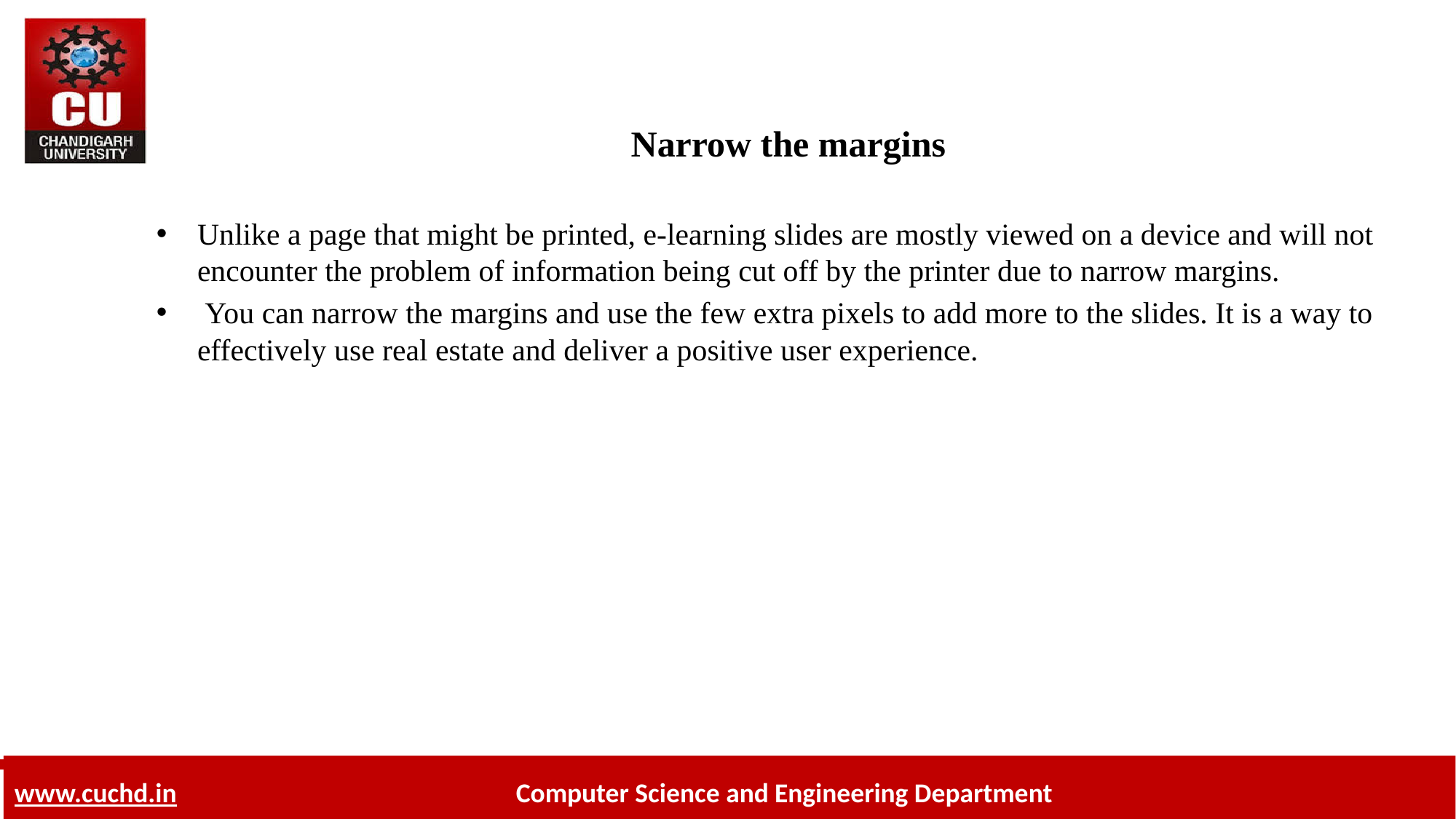

# Narrow the margins
Unlike a page that might be printed, e-learning slides are mostly viewed on a device and will not encounter the problem of information being cut off by the printer due to narrow margins.
 You can narrow the margins and use the few extra pixels to add more to the slides. It is a way to effectively use real estate and deliver a positive user experience.